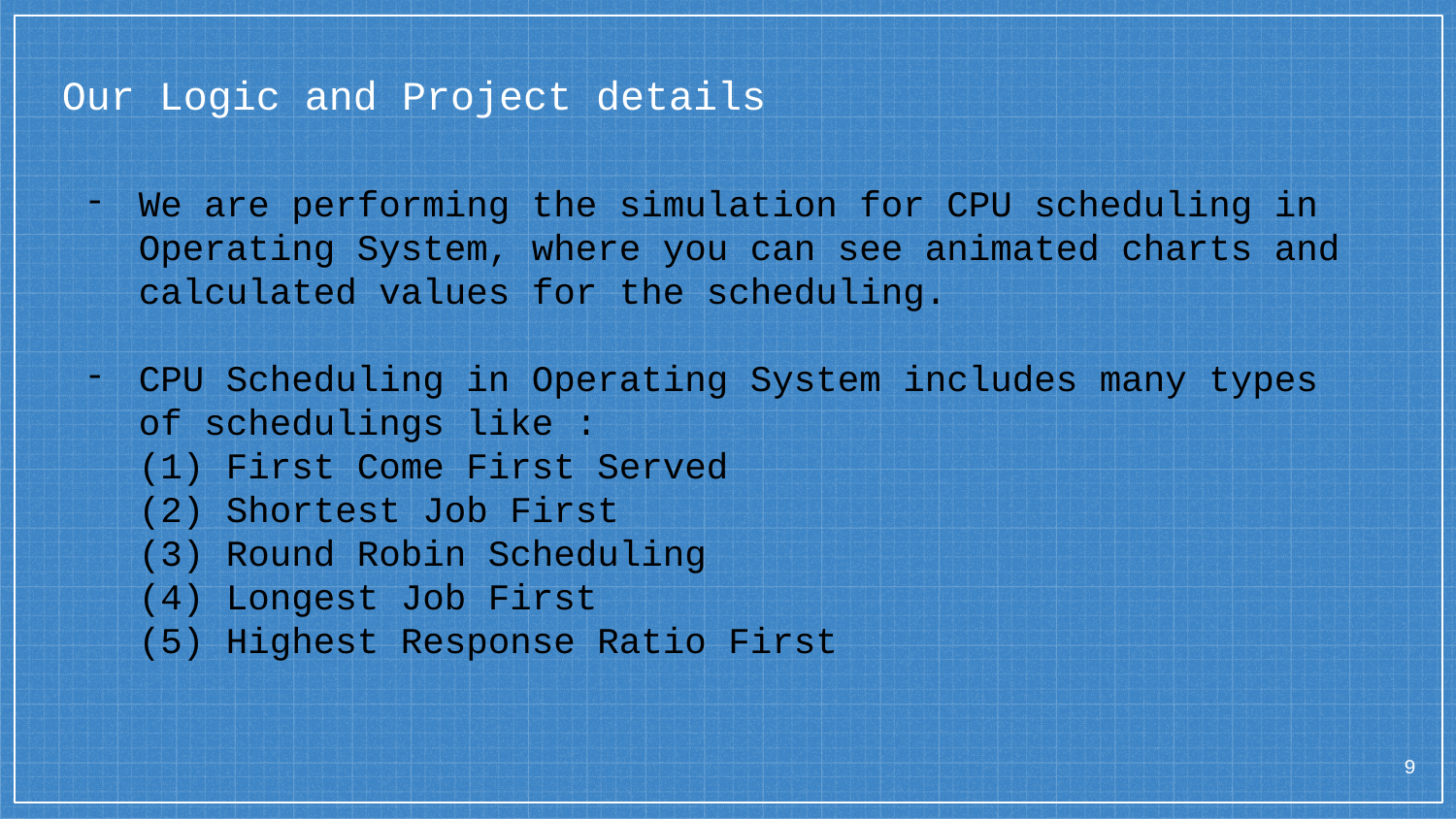

Our Logic and Project details
We are performing the simulation for CPU scheduling in Operating System, where you can see animated charts and calculated values for the scheduling.

CPU Scheduling in Operating System includes many types of schedulings like :
(1) First Come First Served
(2) Shortest Job First
(3) Round Robin Scheduling
(4) Longest Job First
(5) Highest Response Ratio First
9